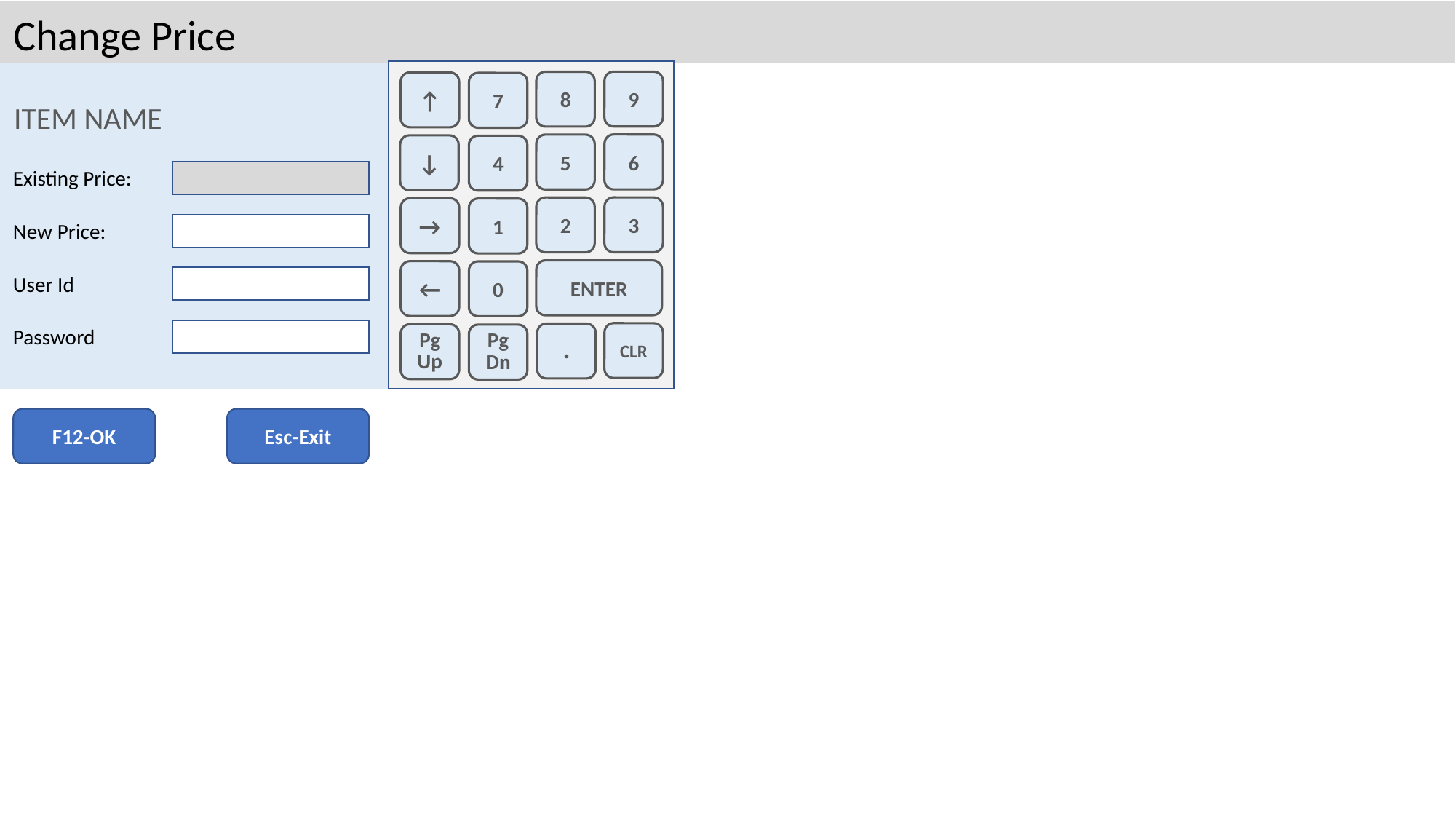

Change Price

9
8
↑
7
6
5
↓
↓
4
3
2
→
1
ENTER
←
0
CLR
.
PgUp
PgDn
ITEM NAME
Existing Price:

New Price:

User Id

Password

F12-OK
Esc-Exit